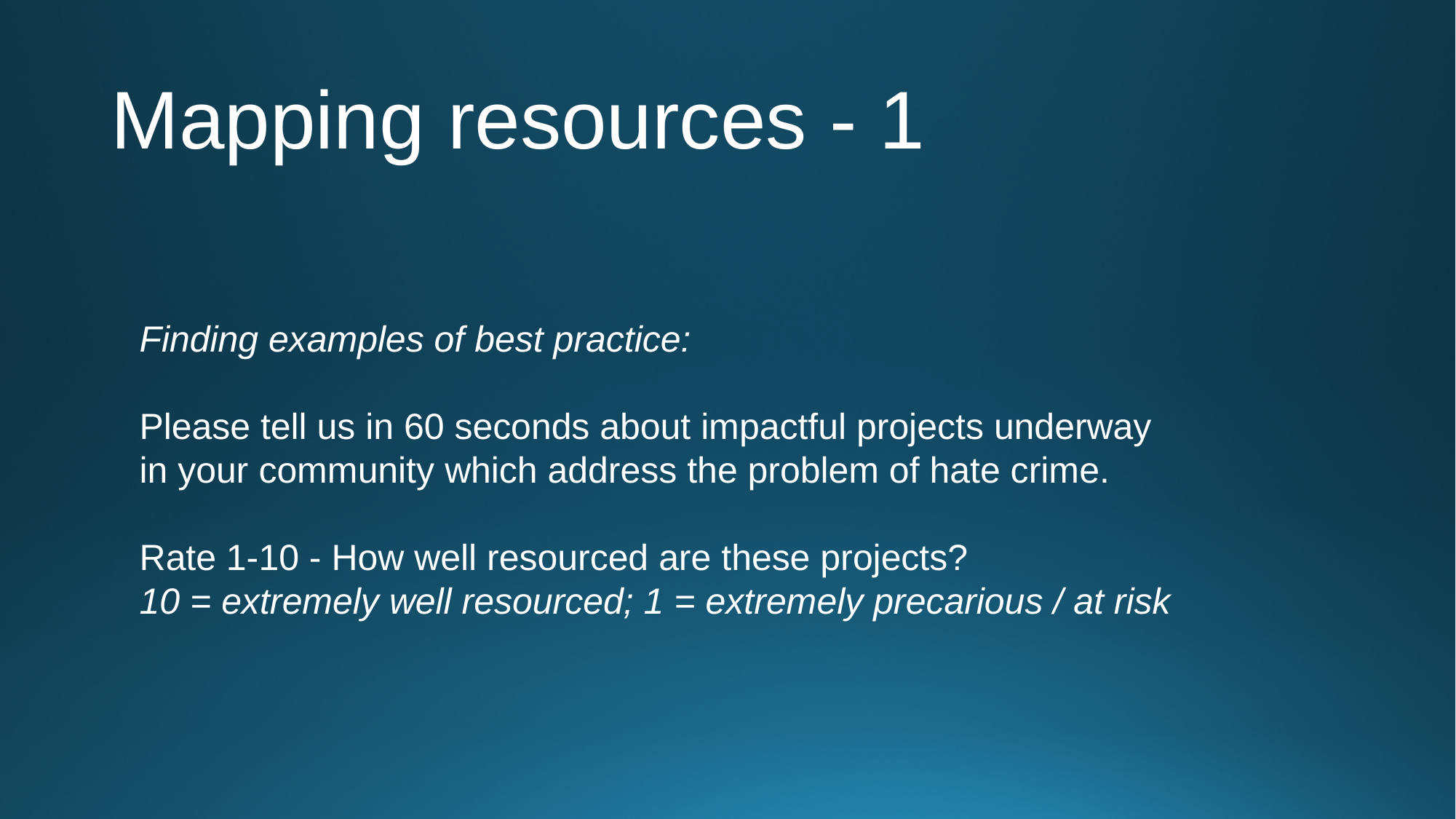

# Mapping resources - 1
Finding examples of best practice:

Please tell us in 60 seconds about impactful projects underway
in your community which address the problem of hate crime.

Rate 1-10 - How well resourced are these projects?
10 = extremely well resourced; 1 = extremely precarious / at risk